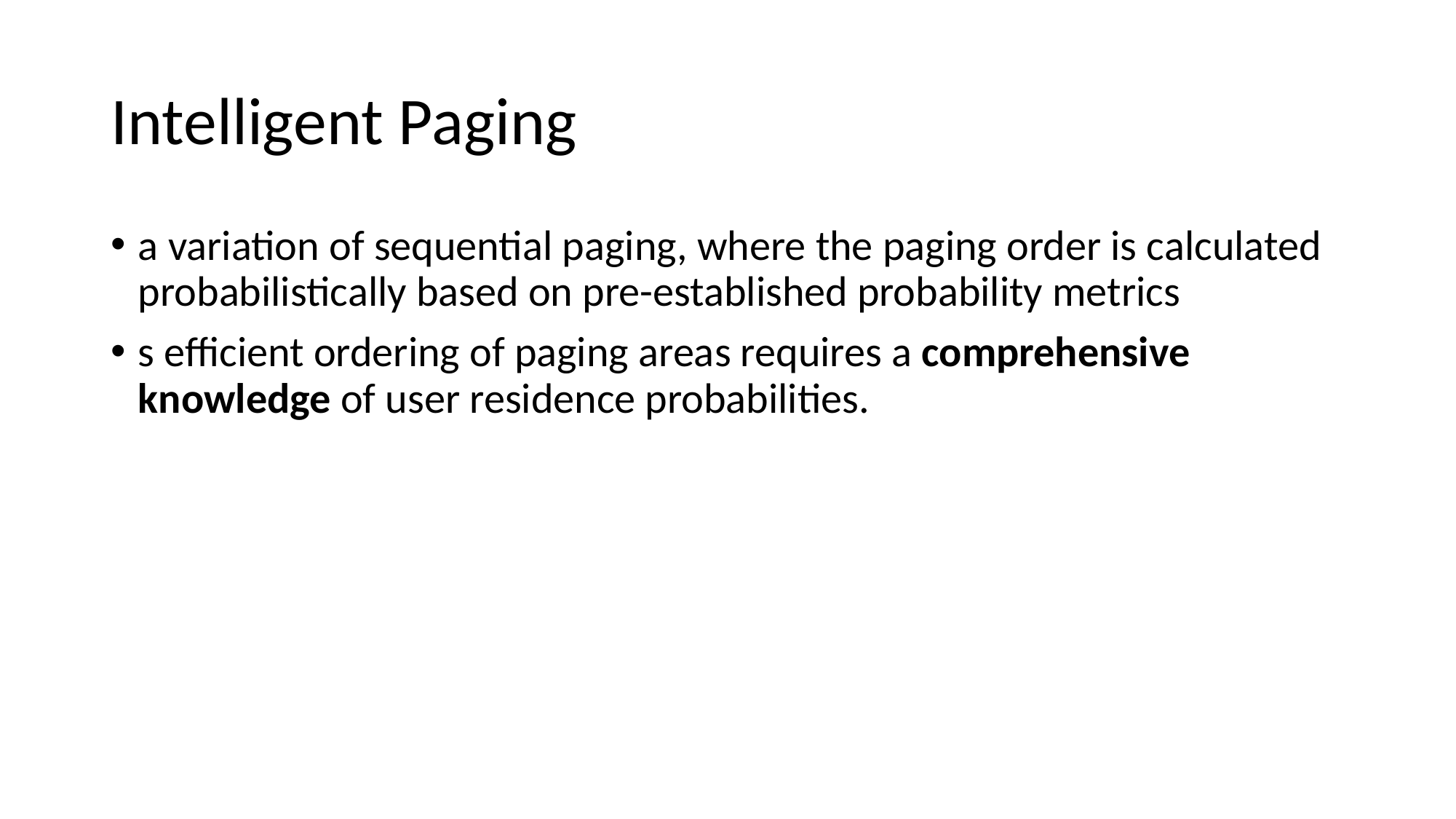

# Intelligent Paging
a variation of sequential paging, where the paging order is calculated probabilistically based on pre-established probability metrics
s efficient ordering of paging areas requires a comprehensive knowledge of user residence probabilities.